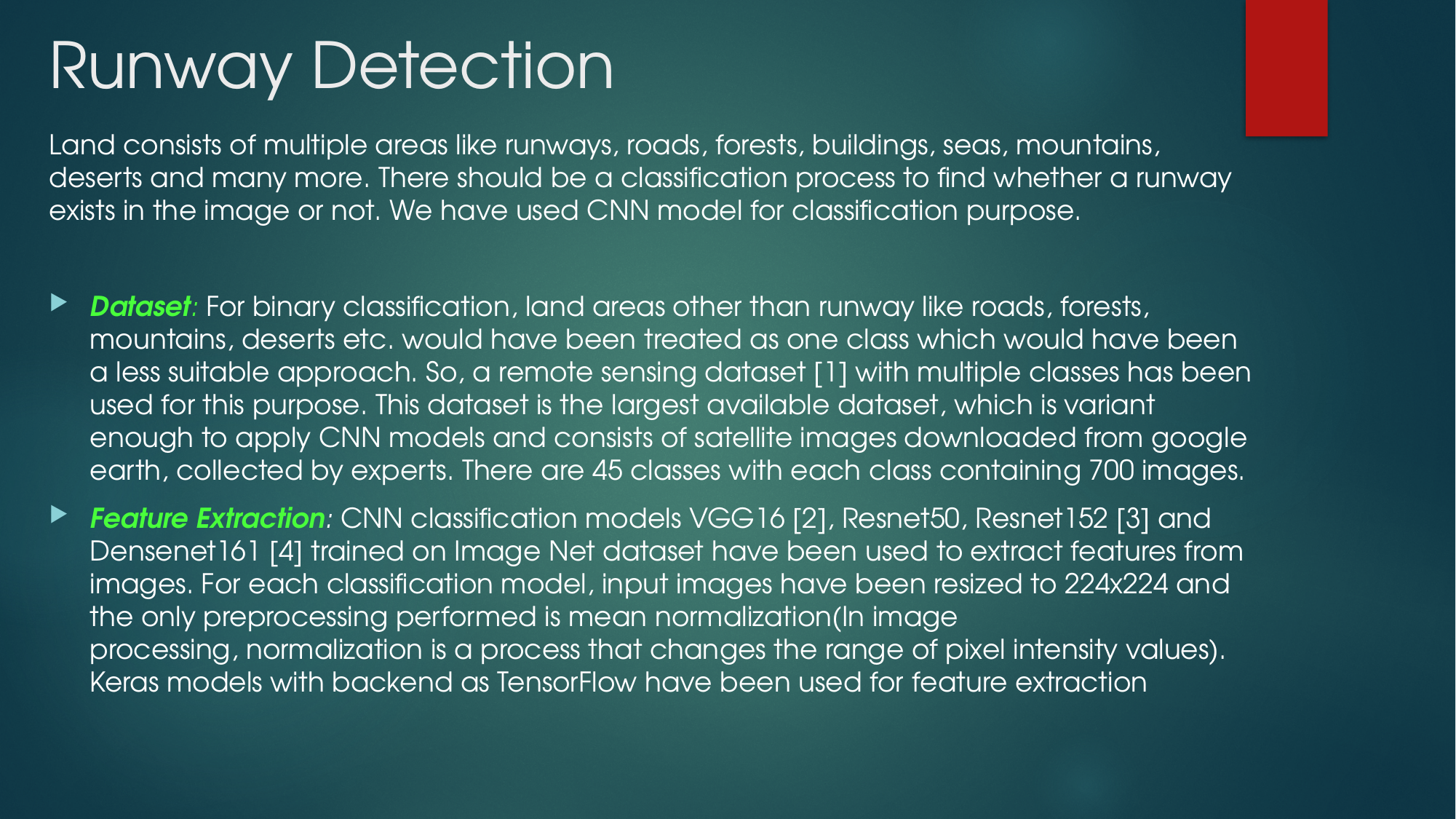

# Runway Detection
Land consists of multiple areas like runways, roads, forests, buildings, seas, mountains, deserts and many more. There should be a classification process to find whether a runway exists in the image or not. We have used CNN model for classification purpose.

Dataset: For binary classification, land areas other than runway like roads, forests, mountains, deserts etc. would have been treated as one class which would have been a less suitable approach. So, a remote sensing dataset [1] with multiple classes has been used for this purpose. This dataset is the largest available dataset, which is variant enough to apply CNN models and consists of satellite images downloaded from google earth, collected by experts. There are 45 classes with each class containing 700 images.
Feature Extraction: CNN classification models VGG16 [2], Resnet50, Resnet152 [3] and Densenet161 [4] trained on Image Net dataset have been used to extract features from images. For each classification model, input images have been resized to 224x224 and the only preprocessing performed is mean normalization(In image processing, normalization is a process that changes the range of pixel intensity values). Keras models with backend as TensorFlow have been used for feature extraction